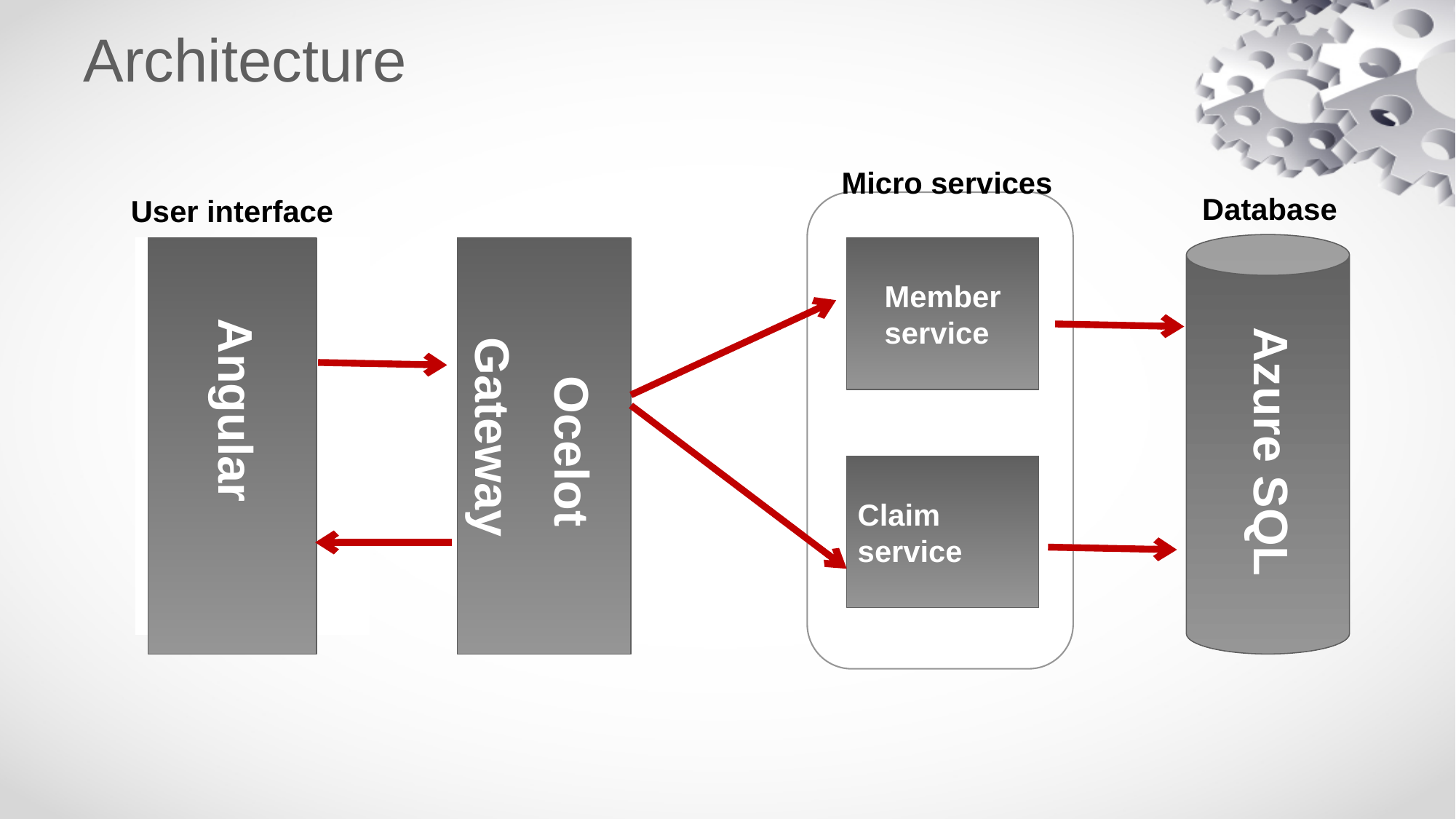

# Architecture

Micro services
Database
User interface

Member
service
Angular
Azure SQL
Gateway
Ocelot
Claim
service